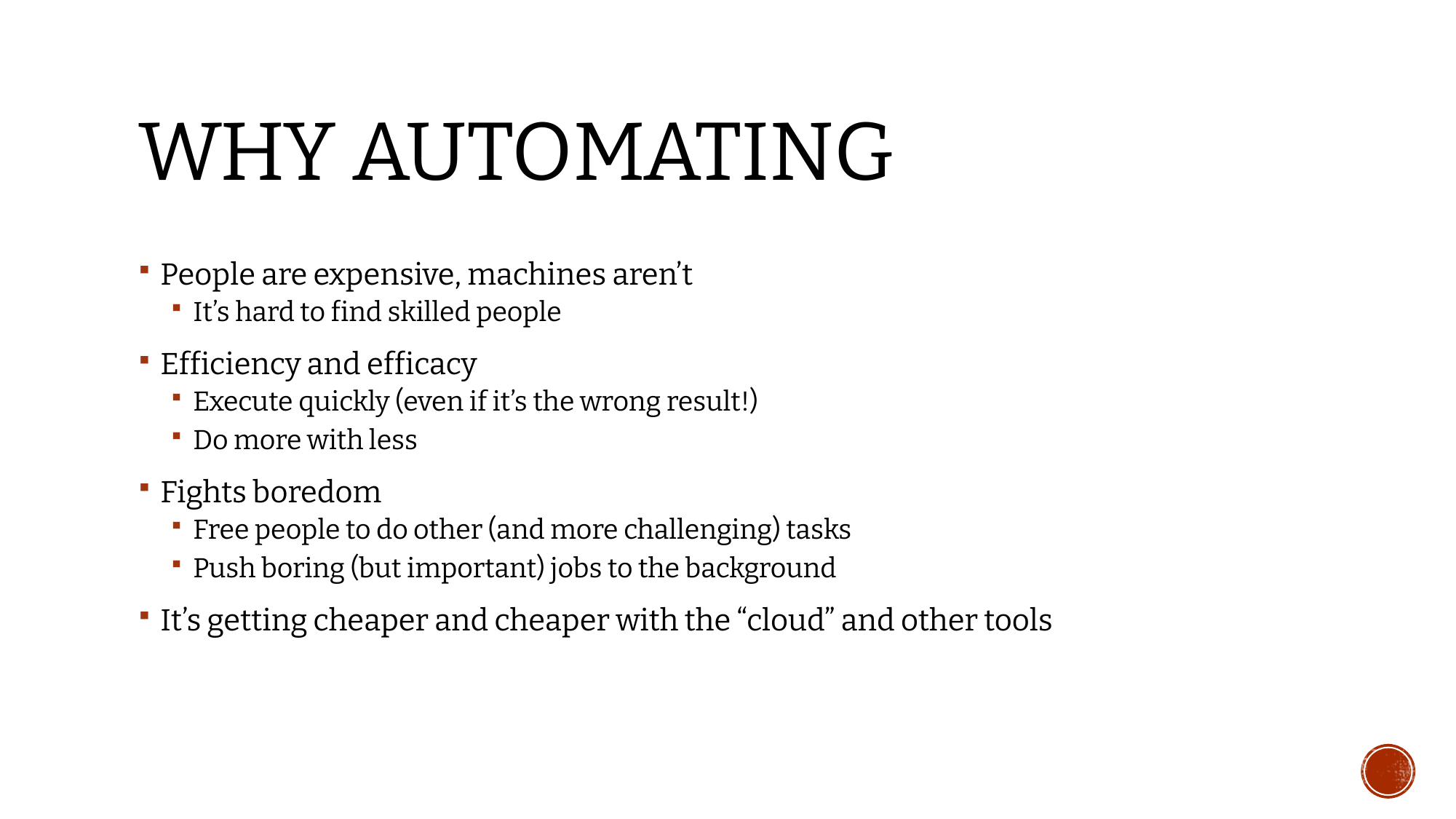

# Why Automating
People are expensive, machines aren’t
It’s hard to find skilled people
Efficiency and efficacy
Execute quickly (even if it’s the wrong result!)
Do more with less
Fights boredom
Free people to do other (and more challenging) tasks
Push boring (but important) jobs to the background
It’s getting cheaper and cheaper with the “cloud” and other tools